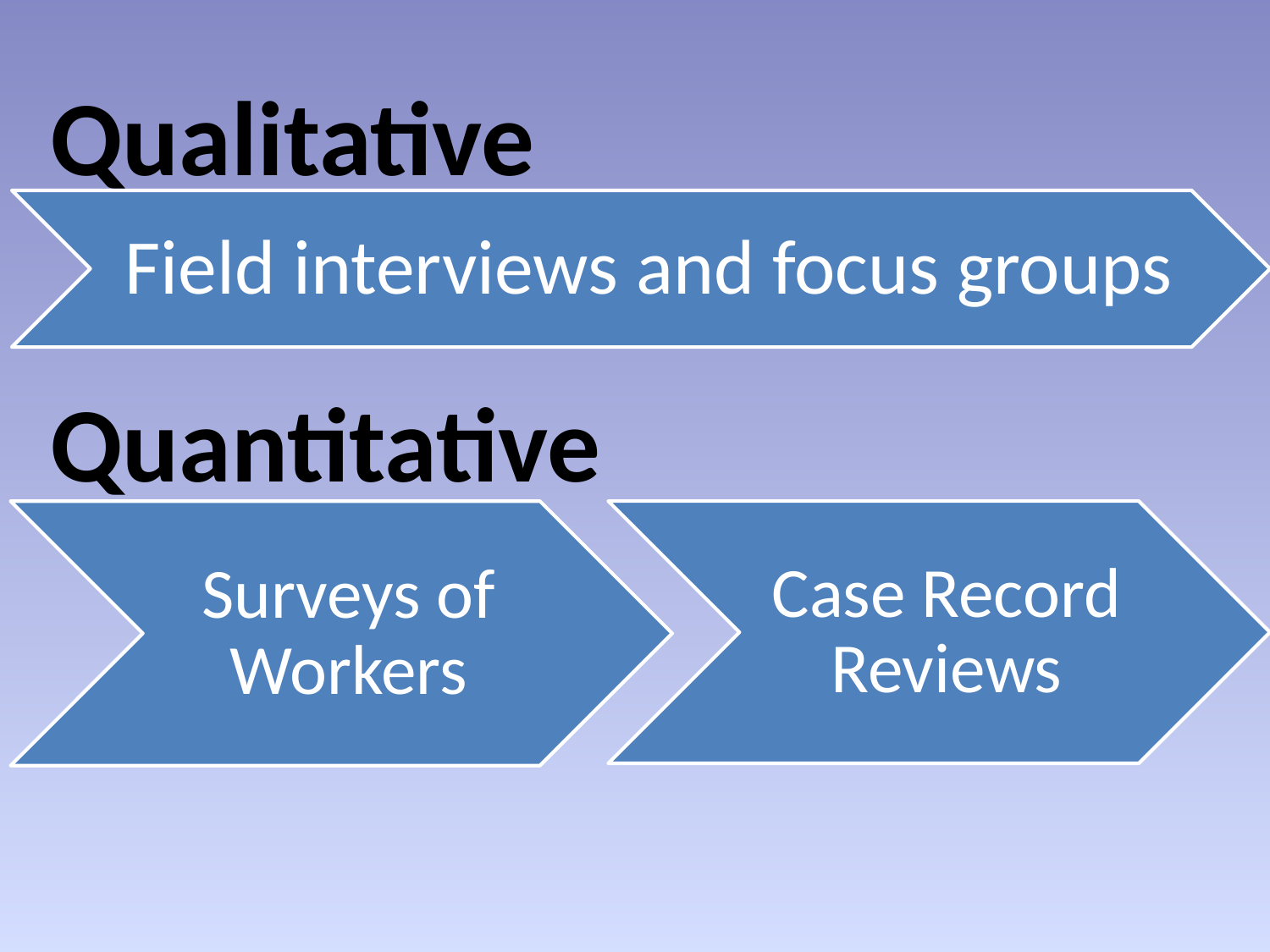

Field interviews and focus groups
Qualitative
Surveys of Workers
Case Record Reviews
Quantitative